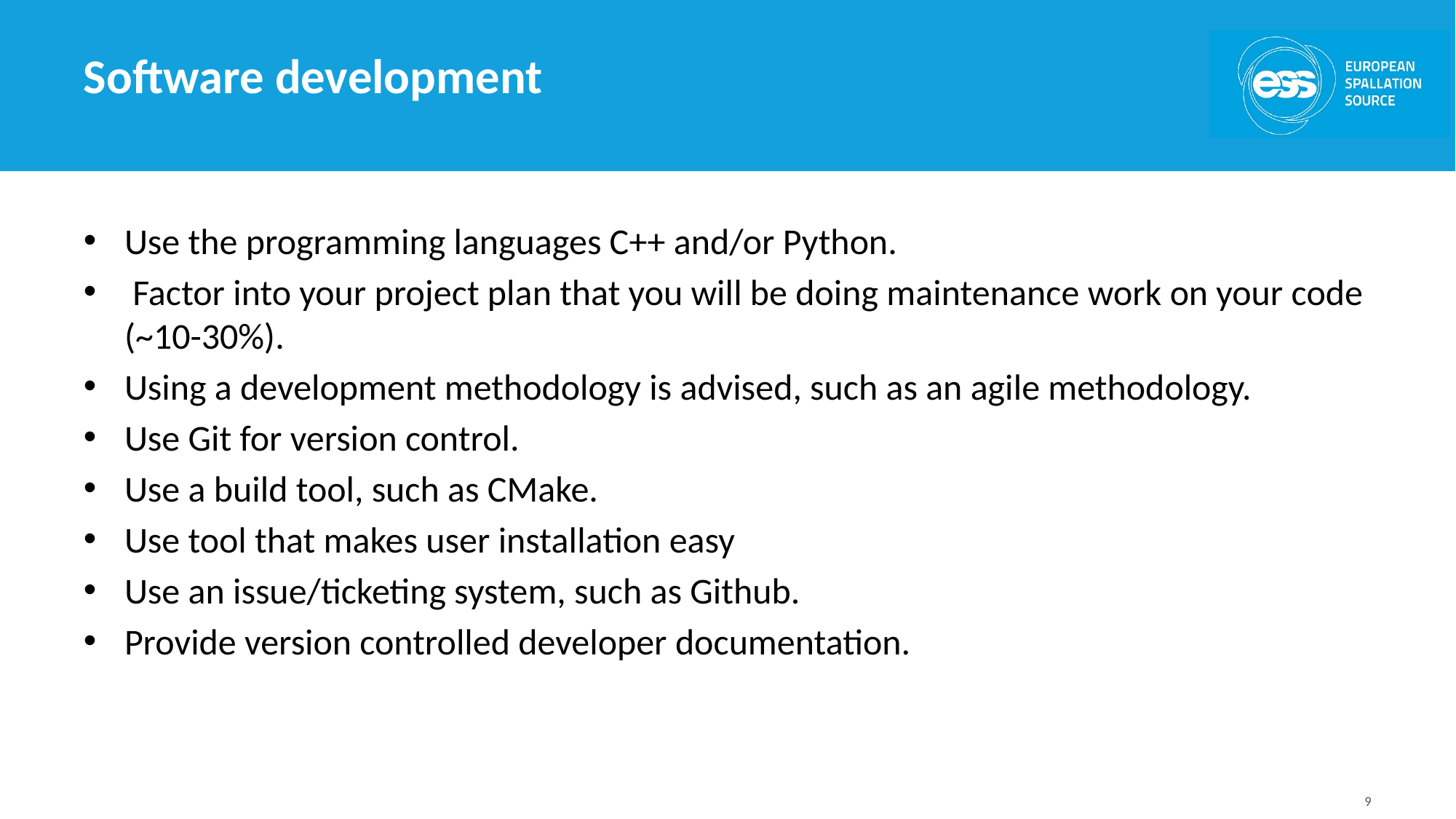

# Software development
Use the programming languages C++ and/or Python.
 Factor into your project plan that you will be doing maintenance work on your code (~10-30%).
Using a development methodology is advised, such as an agile methodology.
Use Git for version control.
Use a build tool, such as CMake.
Use tool that makes user installation easy
Use an issue/ticketing system, such as Github.
Provide version controlled developer documentation.

9